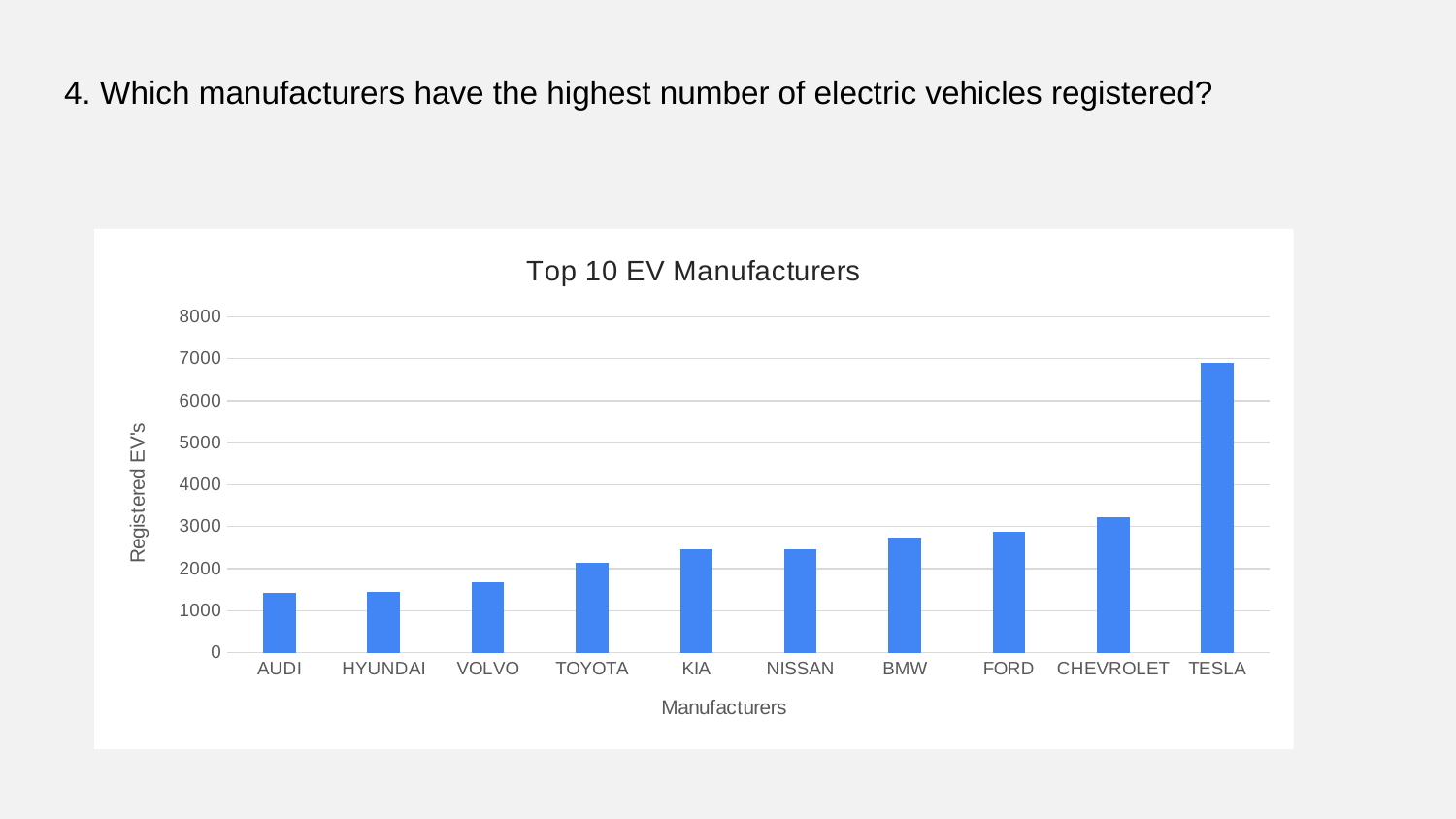

# 4. Which manufacturers have the highest number of electric vehicles registered?

### Chart: Top 10 EV Manufacturers

| Category | Total |
|---|---|
| AUDI | 1418.0 |
| HYUNDAI | 1450.0 |
| VOLVO | 1687.0 |
| TOYOTA | 2147.0 |
| KIA | 2461.0 |
| NISSAN | 2464.0 |
| BMW | 2738.0 |
| FORD | 2886.0 |
| CHEVROLET | 3220.0 |
| TESLA | 6909.0 |